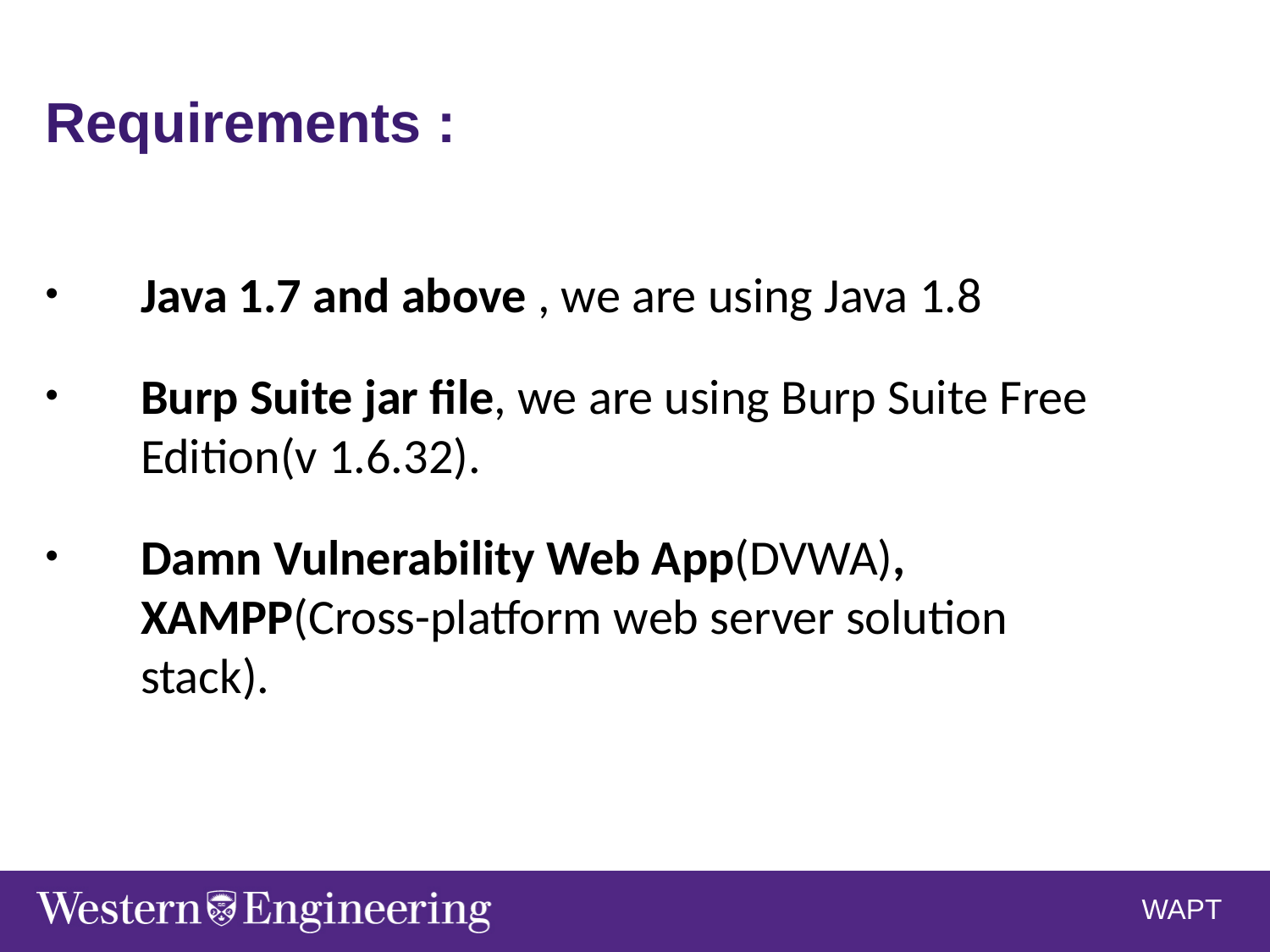

Requirements :

Java 1.7 and above , we are using Java 1.8
Burp Suite jar file, we are using Burp Suite Free Edition(v 1.6.32).
Damn Vulnerability Web App(DVWA), XAMPP(Cross-platform web server solution stack).

WAPT